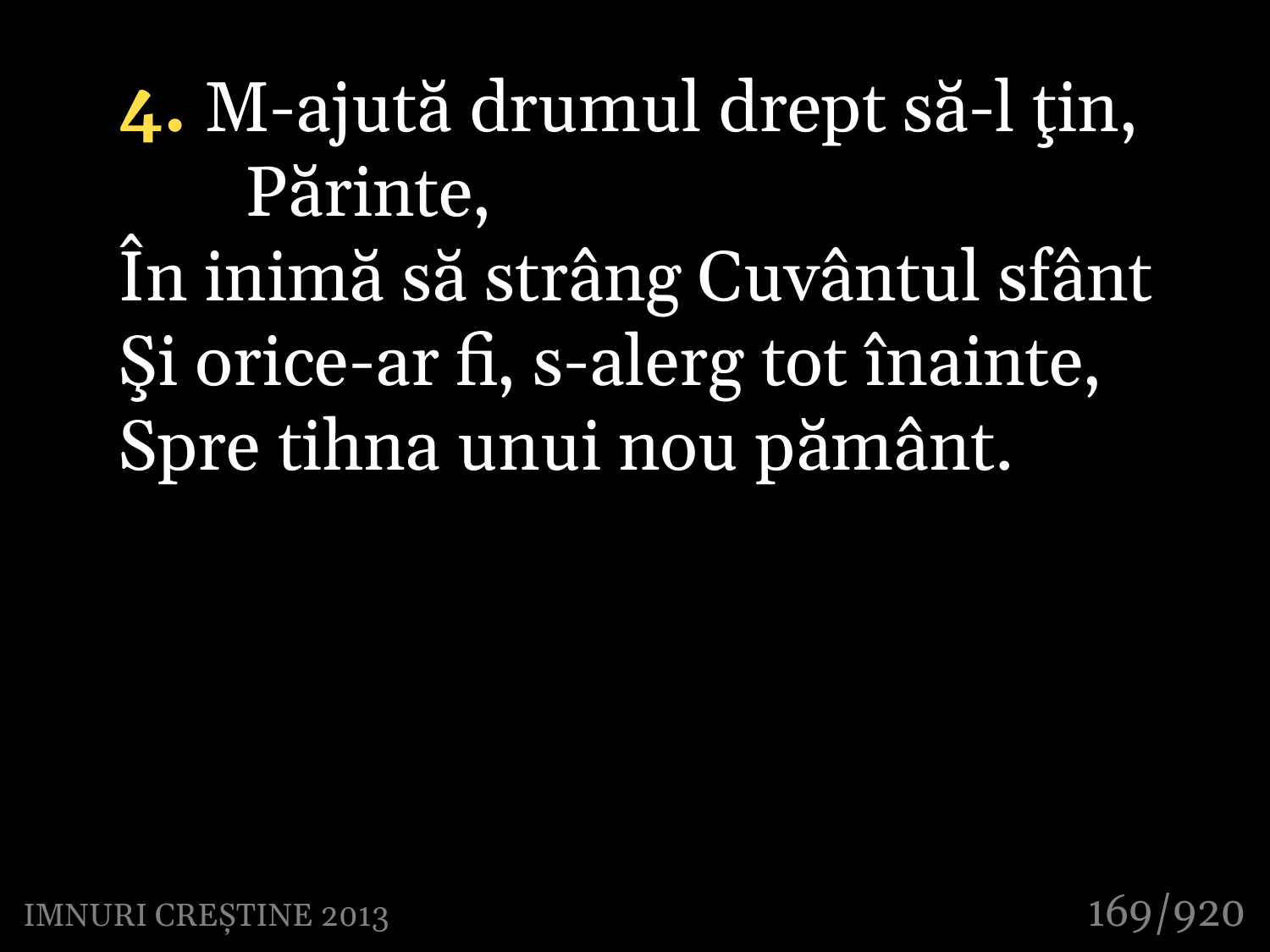

4. M-ajută drumul drept să-l ţin, 	Părinte,
În inimă să strâng Cuvântul sfânt
Şi orice-ar fi, s-alerg tot înainte,
Spre tihna unui nou pământ.
169/920
IMNURI CREȘTINE 2013